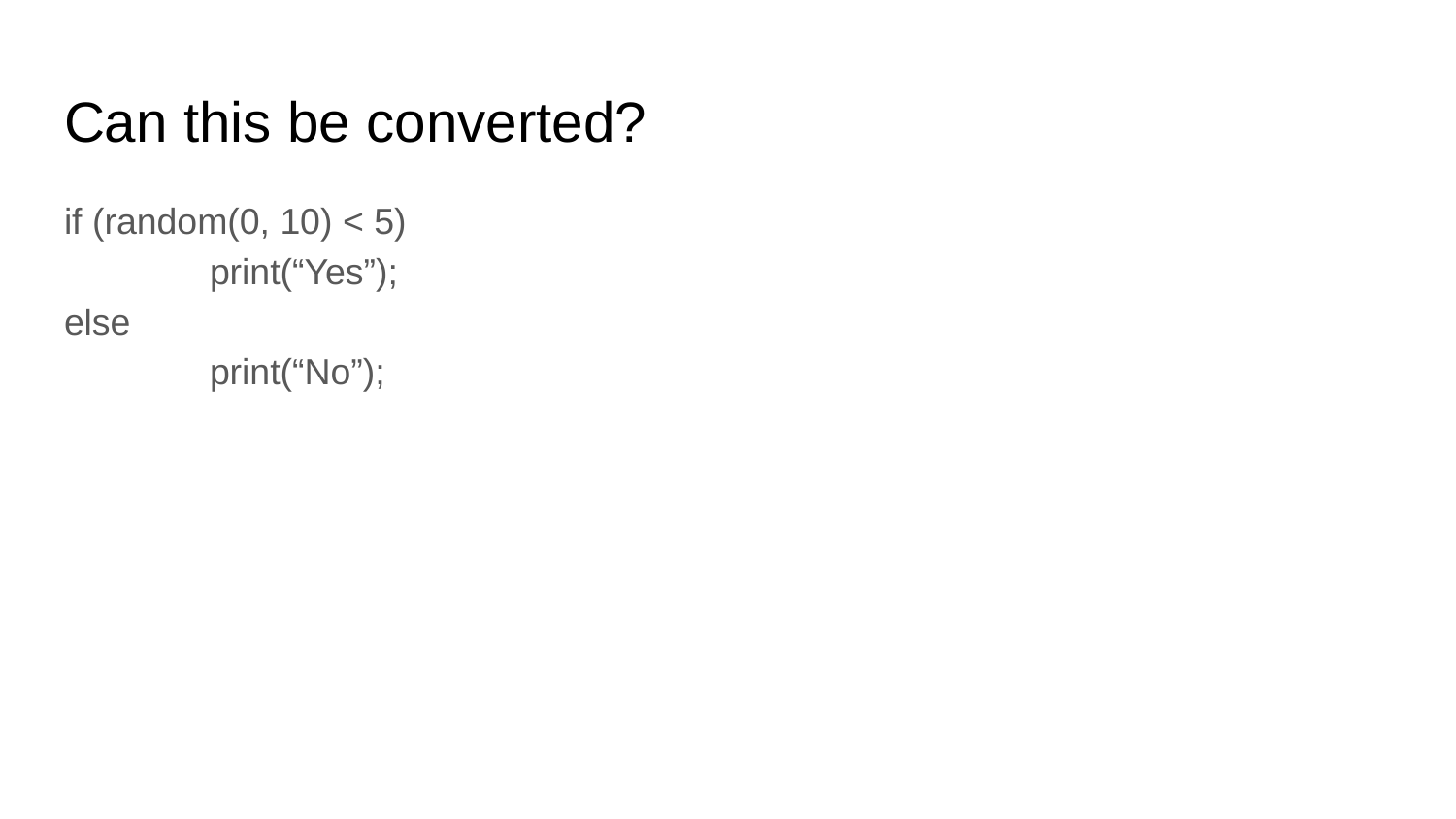

# Can this be converted?
if (random(0, 10) < 5)
	print(“Yes”);
else
	print(“No”);